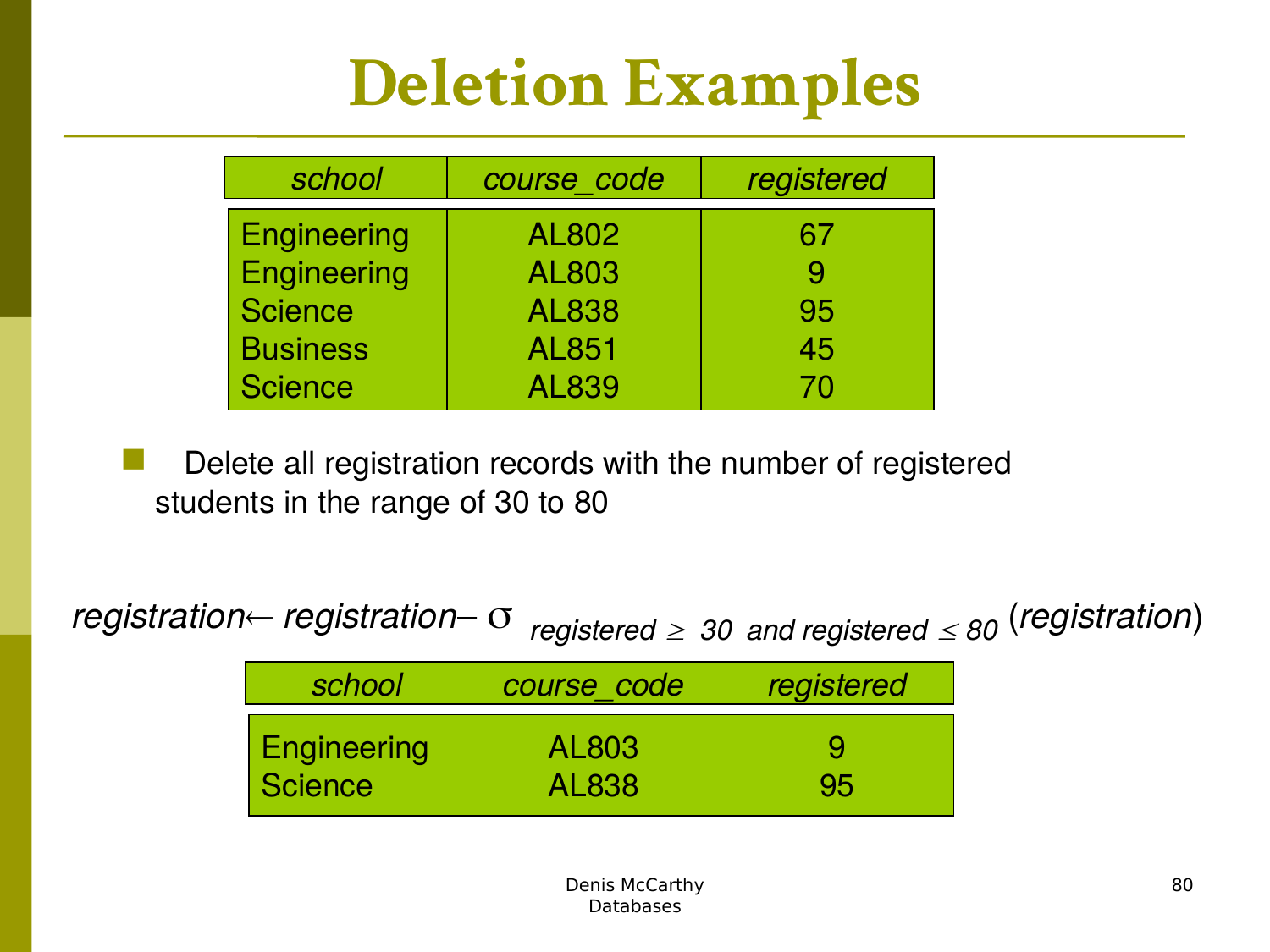

# Deletion Examples
school
course_code
Engineering
Engineering
Science
Business
Science
AL802
AL803
AL838
AL851
AL839
67
9
95
45
70
registered
   Delete all registration records with the number of registered students in the range of 30 to 80
registration← registration– σ registered ≥ 30 and registered ≤ 80 (registration)
school
course_code
Engineering
Science
AL803
AL838
9
95
registered
Denis McCarthy
Databases
80